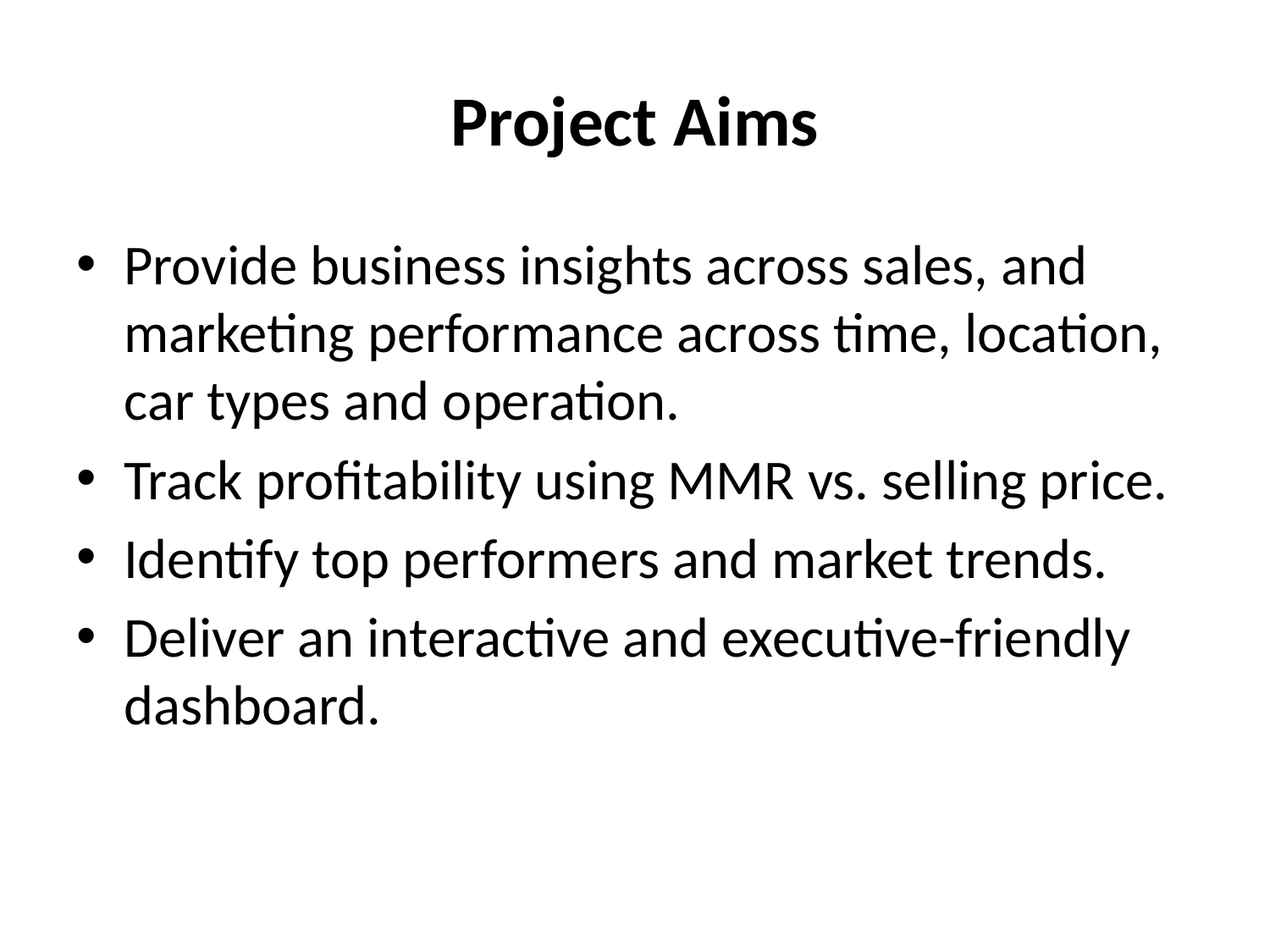

# Project Aims
Provide business insights across sales, and marketing performance across time, location, car types and operation.
Track profitability using MMR vs. selling price.
Identify top performers and market trends.
Deliver an interactive and executive-friendly dashboard.